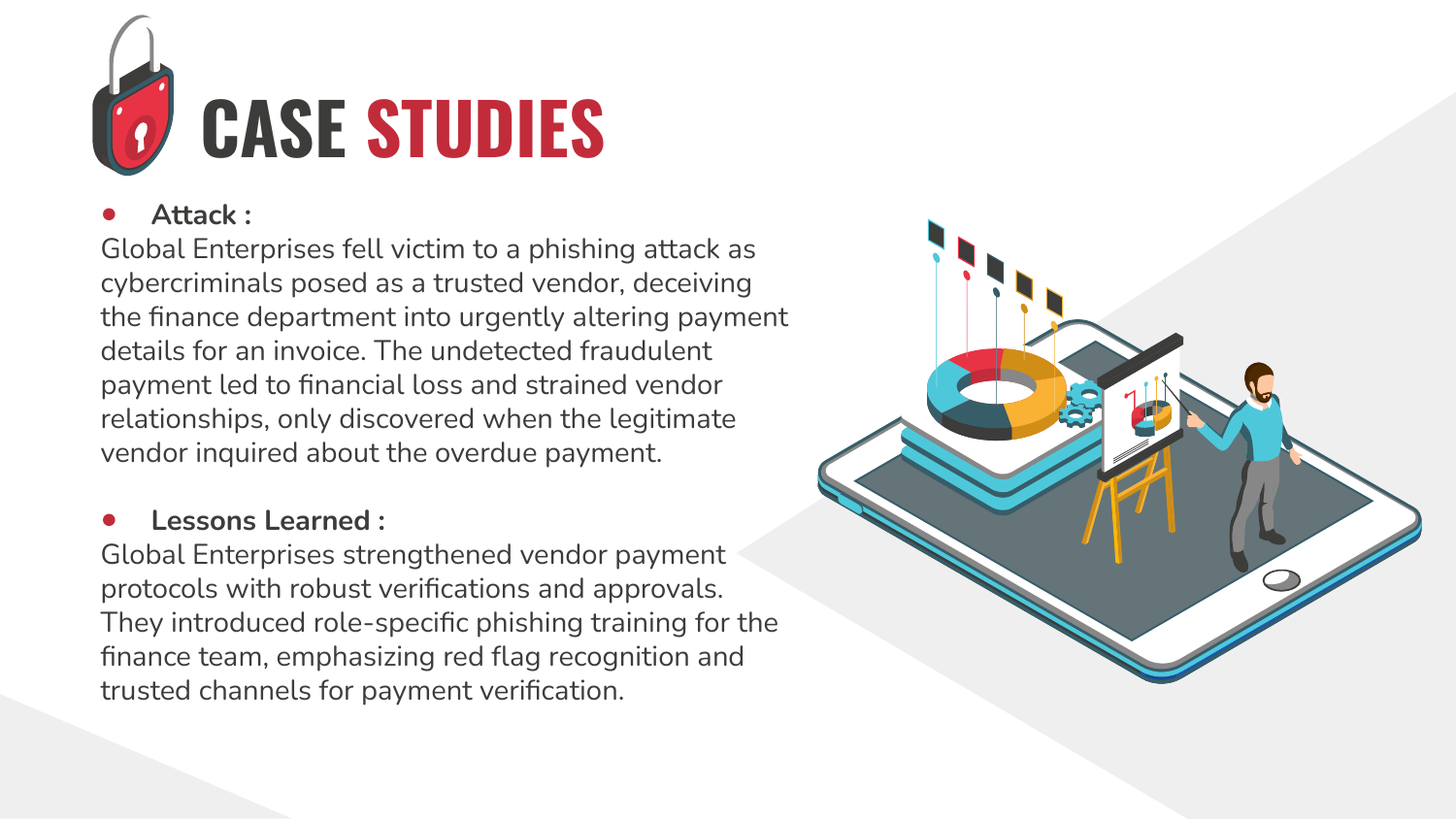

# CASE STUDIES
Attack :
Global Enterprises fell victim to a phishing attack as cybercriminals posed as a trusted vendor, deceiving the finance department into urgently altering payment details for an invoice. The undetected fraudulent payment led to financial loss and strained vendor relationships, only discovered when the legitimate vendor inquired about the overdue payment.

Lessons Learned :
Global Enterprises strengthened vendor payment protocols with robust verifications and approvals.
They introduced role-specific phishing training for the finance team, emphasizing red flag recognition and trusted channels for payment verification.